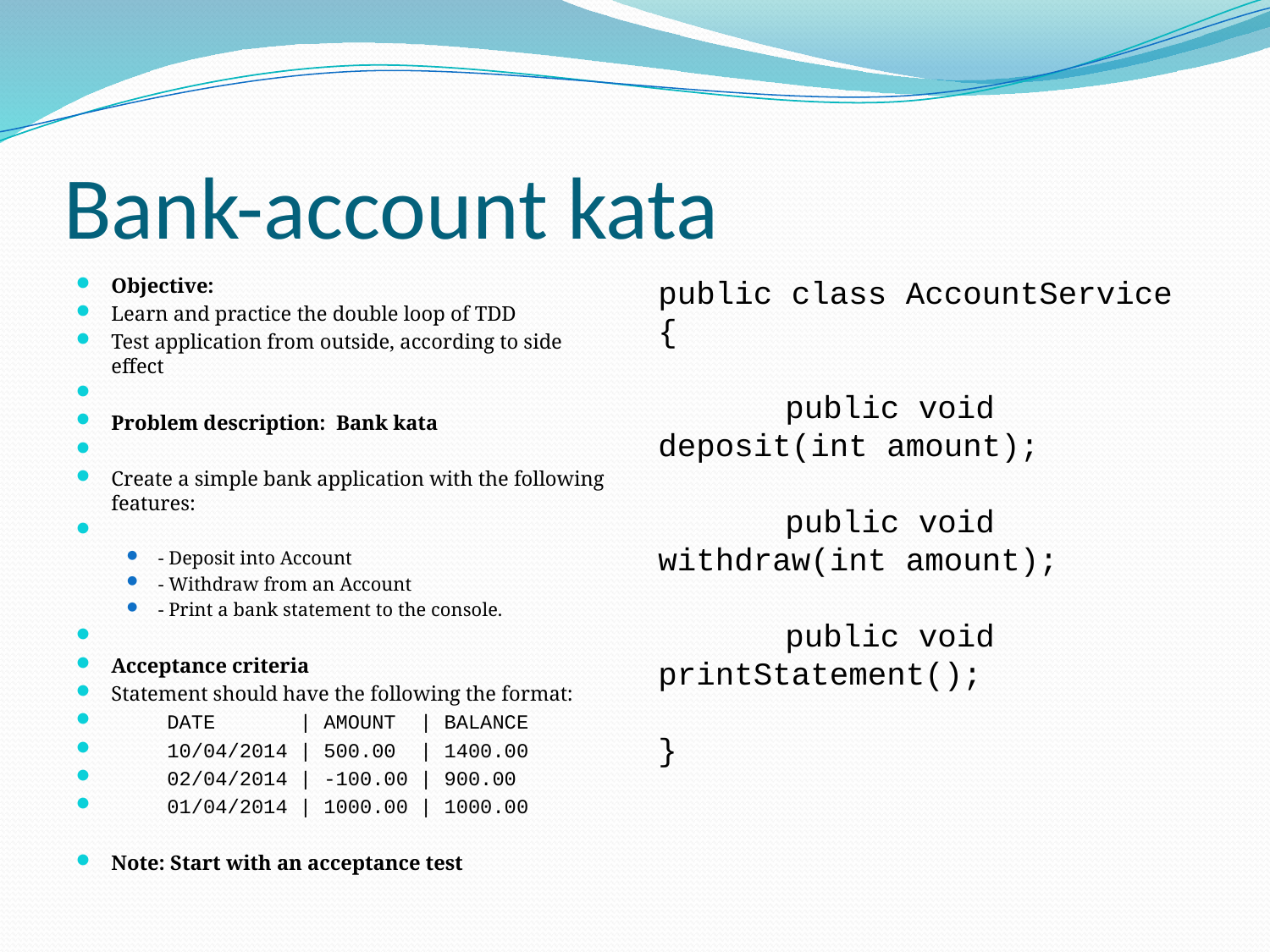

# Bank-account kata
Objective:
Learn and practice the double loop of TDD
Test application from outside, according to side effect

Problem description:  Bank kata

Create a simple bank application with the following features:

- Deposit into Account
- Withdraw from an Account
- Print a bank statement to the console.

Acceptance criteria
Statement should have the following the format:
	DATE       | AMOUNT  | BALANCE
	10/04/2014 | 500.00  | 1400.00
	02/04/2014 | -100.00 | 900.00
	01/04/2014 | 1000.00 | 1000.00

Note: Start with an acceptance test
public class AccountService {

	public void deposit(int amount);

	public void withdraw(int amount);

	public void printStatement();

}